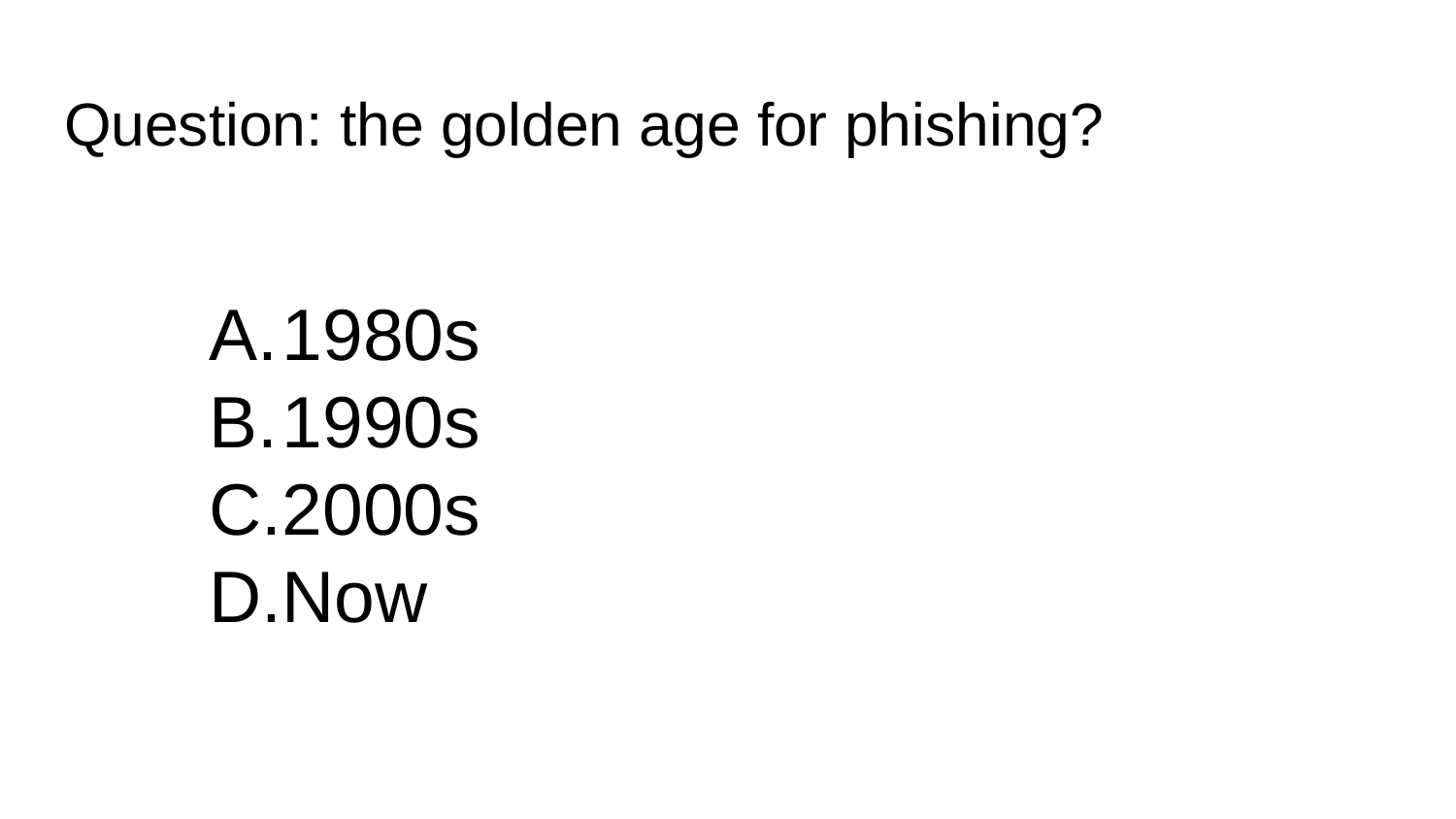

# Question: the golden age for phishing?
1980s
1990s
2000s
Now